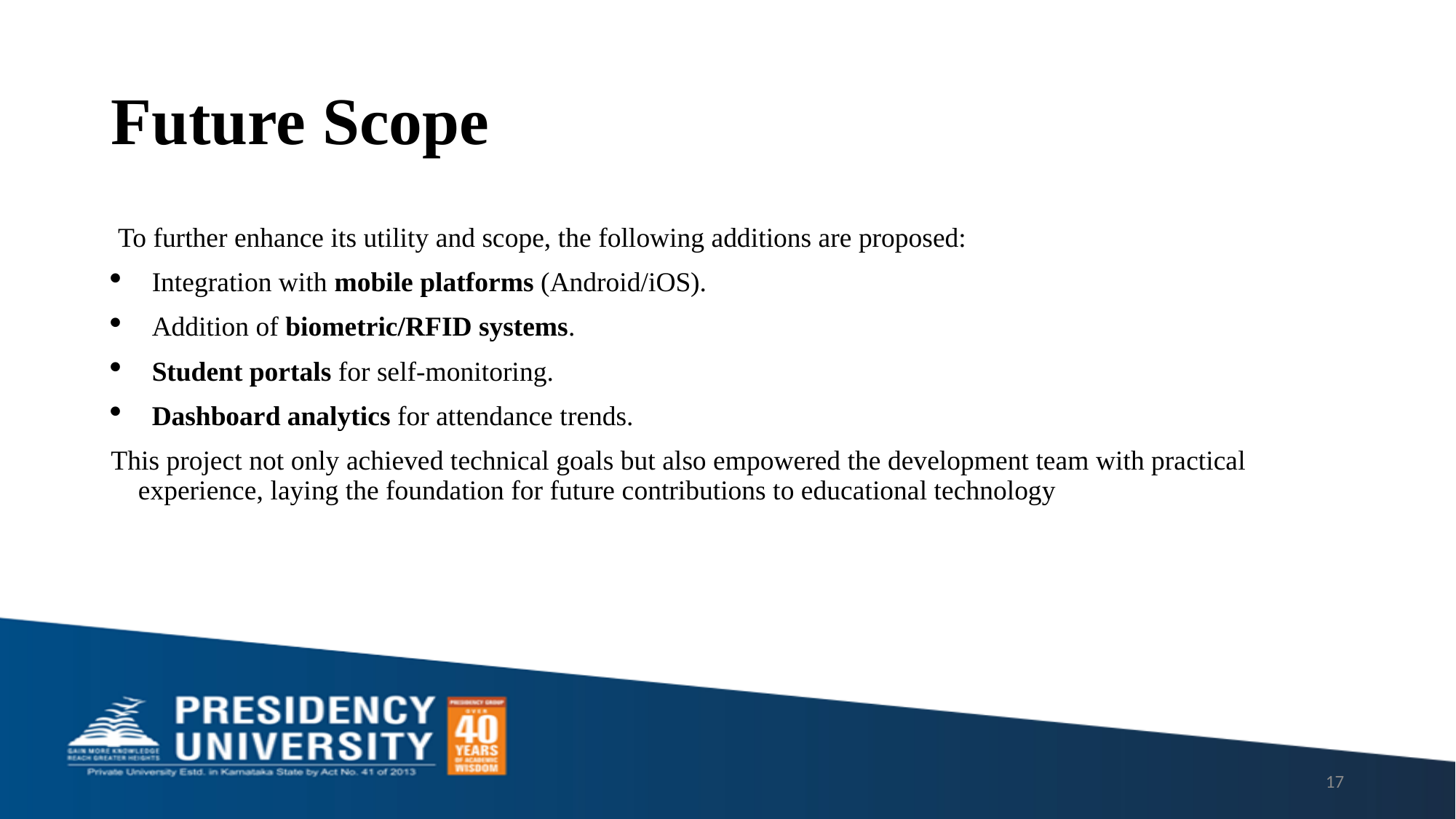

# Future Scope
 To further enhance its utility and scope, the following additions are proposed:
Integration with mobile platforms (Android/iOS).
Addition of biometric/RFID systems.
Student portals for self-monitoring.
Dashboard analytics for attendance trends.
This project not only achieved technical goals but also empowered the development team with practical experience, laying the foundation for future contributions to educational technology
17